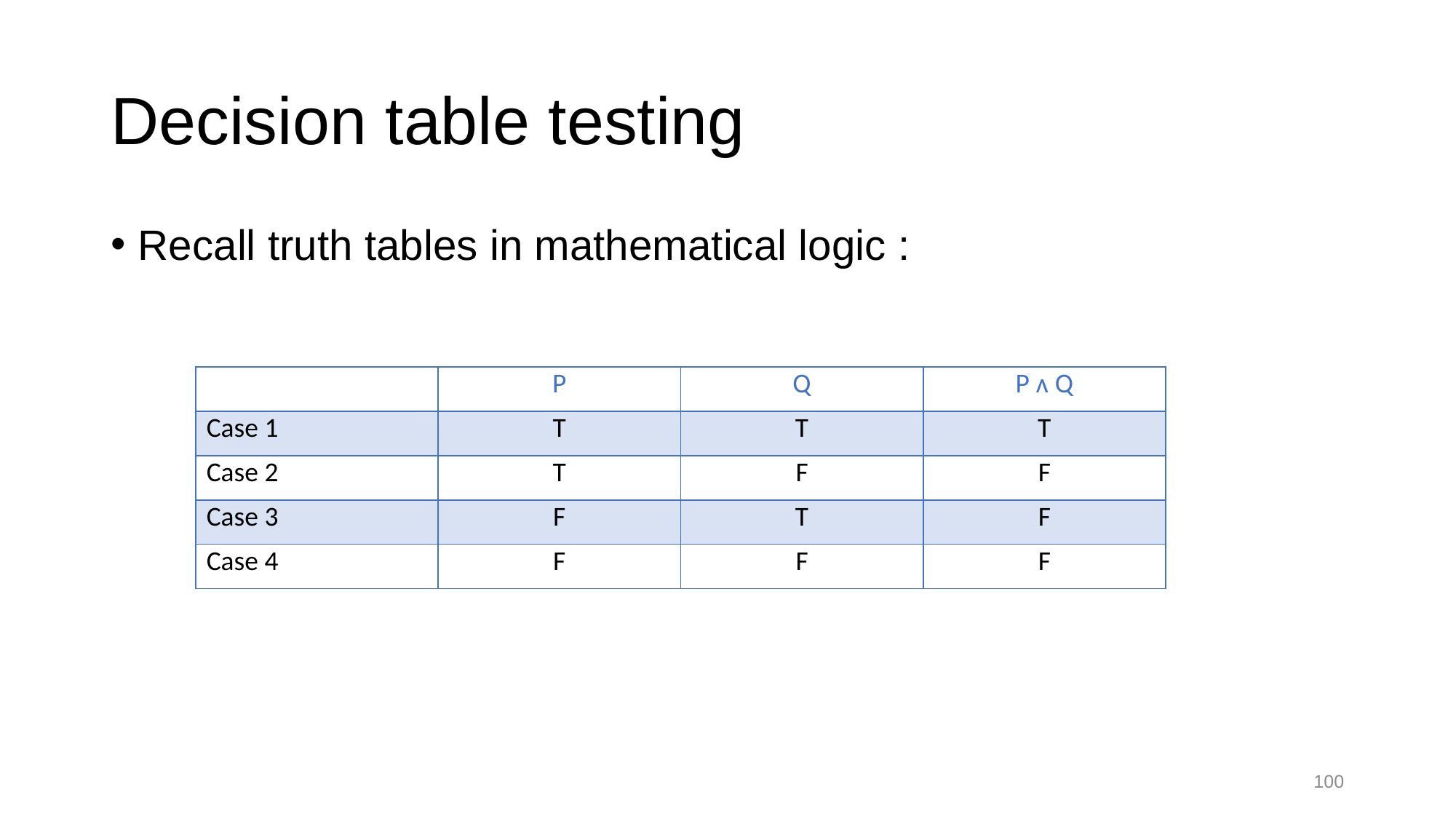

# Decision table testing
Recall truth tables in mathematical logic :
|  | P | Q | P ᴧ Q |
| --- | --- | --- | --- |
| Case 1 | T | T | T |
| Case 2 | T | F | F |
| Case 3 | F | T | F |
| Case 4 | F | F | F |
100